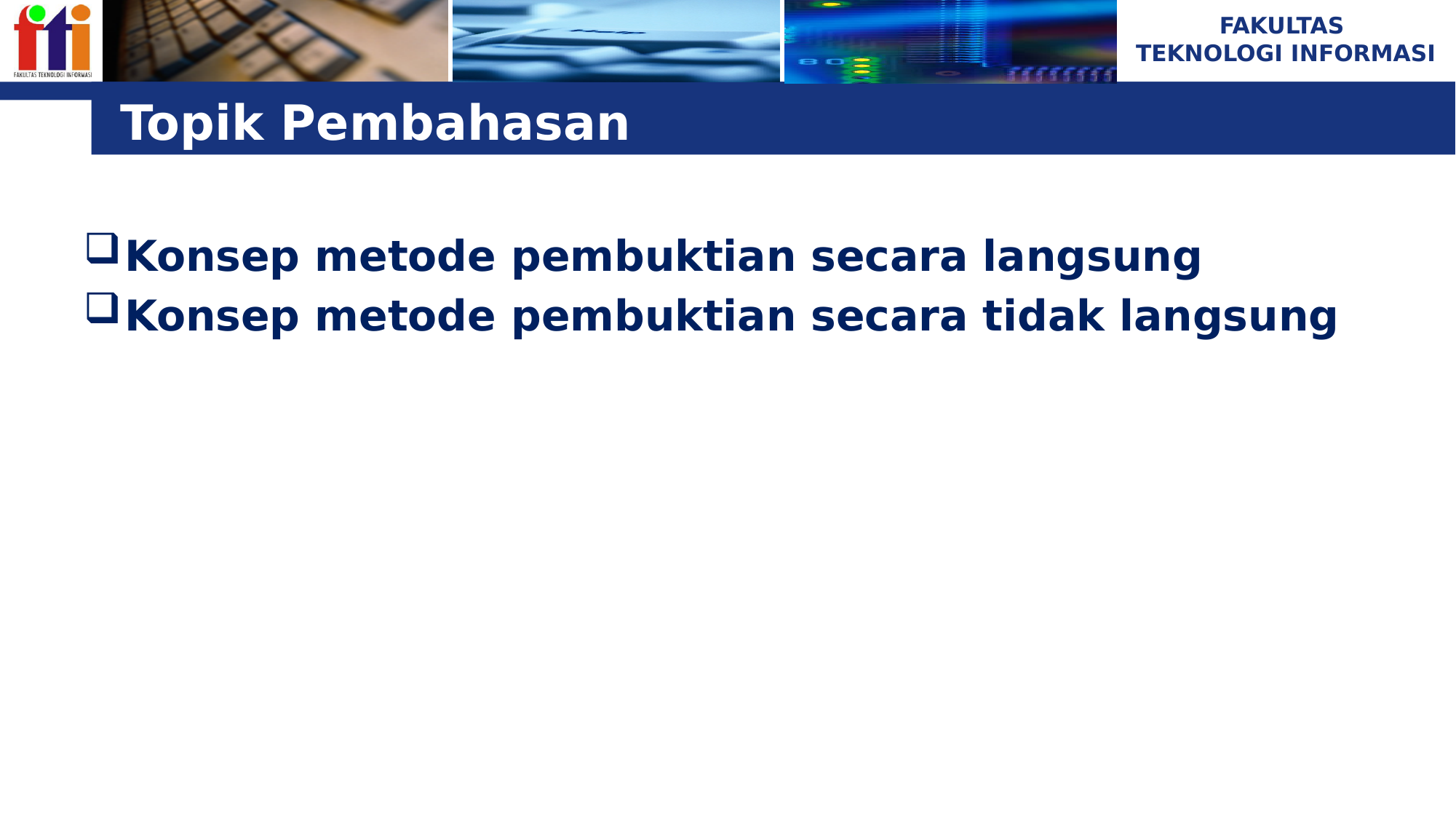

# Topik Pembahasan

Konsep metode pembuktian secara langsung
Konsep metode pembuktian secara tidak langsung